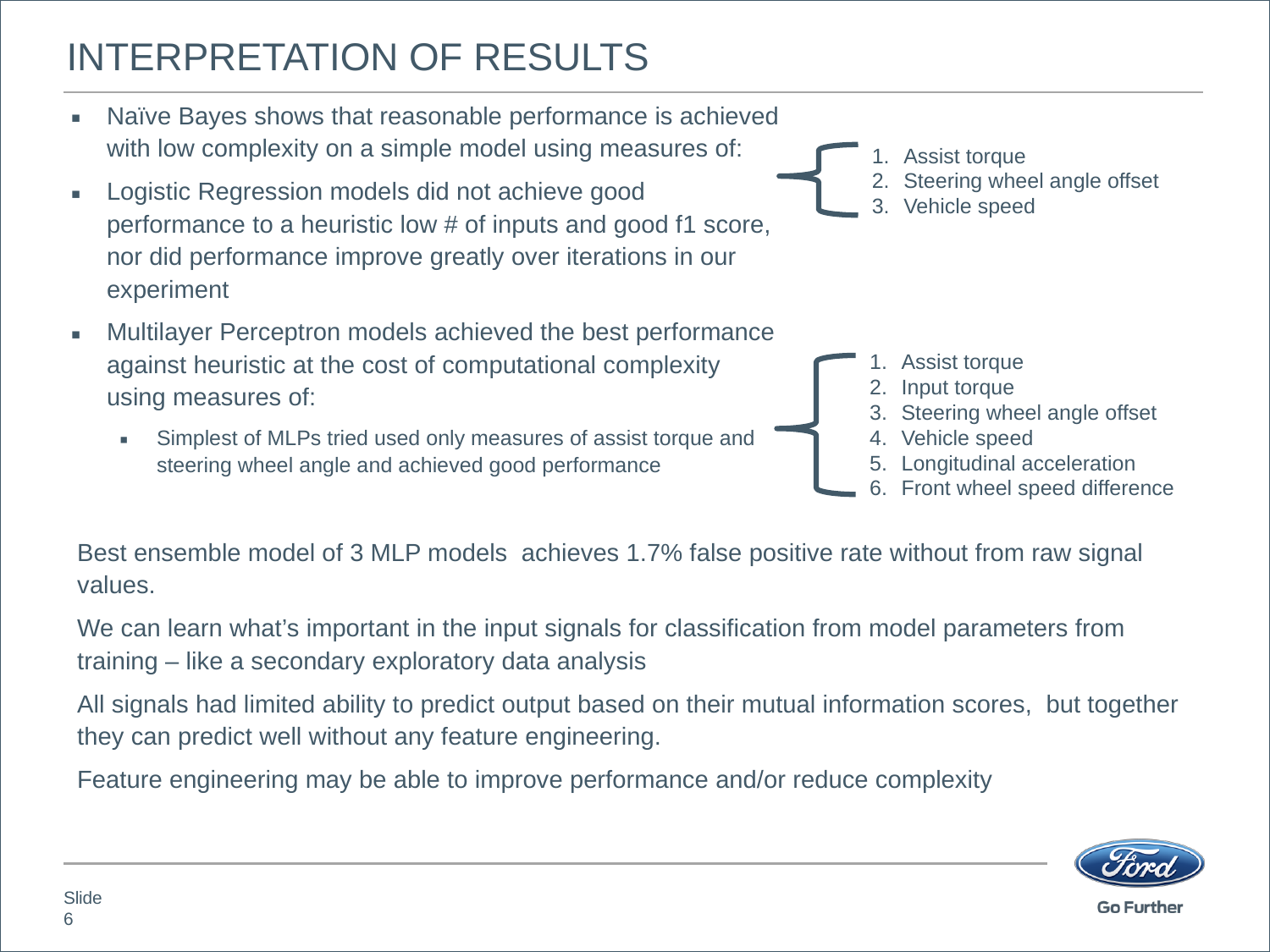

# INTERPRETATION OF RESULTS
Naïve Bayes shows that reasonable performance is achieved with low complexity on a simple model using measures of:
Logistic Regression models did not achieve good performance to a heuristic low # of inputs and good f1 score, nor did performance improve greatly over iterations in our experiment
Multilayer Perceptron models achieved the best performance against heuristic at the cost of computational complexity using measures of:
Simplest of MLPs tried used only measures of assist torque and steering wheel angle and achieved good performance

Assist torque
Steering wheel angle offset
Vehicle speed

Assist torque
Input torque
Steering wheel angle offset
Vehicle speed
Longitudinal acceleration
Front wheel speed difference

Best ensemble model of 3 MLP models  achieves 1.7% false positive rate without from raw signal values.
We can learn what’s important in the input signals for classification from model parameters from training – like a secondary exploratory data analysis
All signals had limited ability to predict output based on their mutual information scores,  but together they can predict well without any feature engineering.
Feature engineering may be able to improve performance and/or reduce complexity

Slide 6